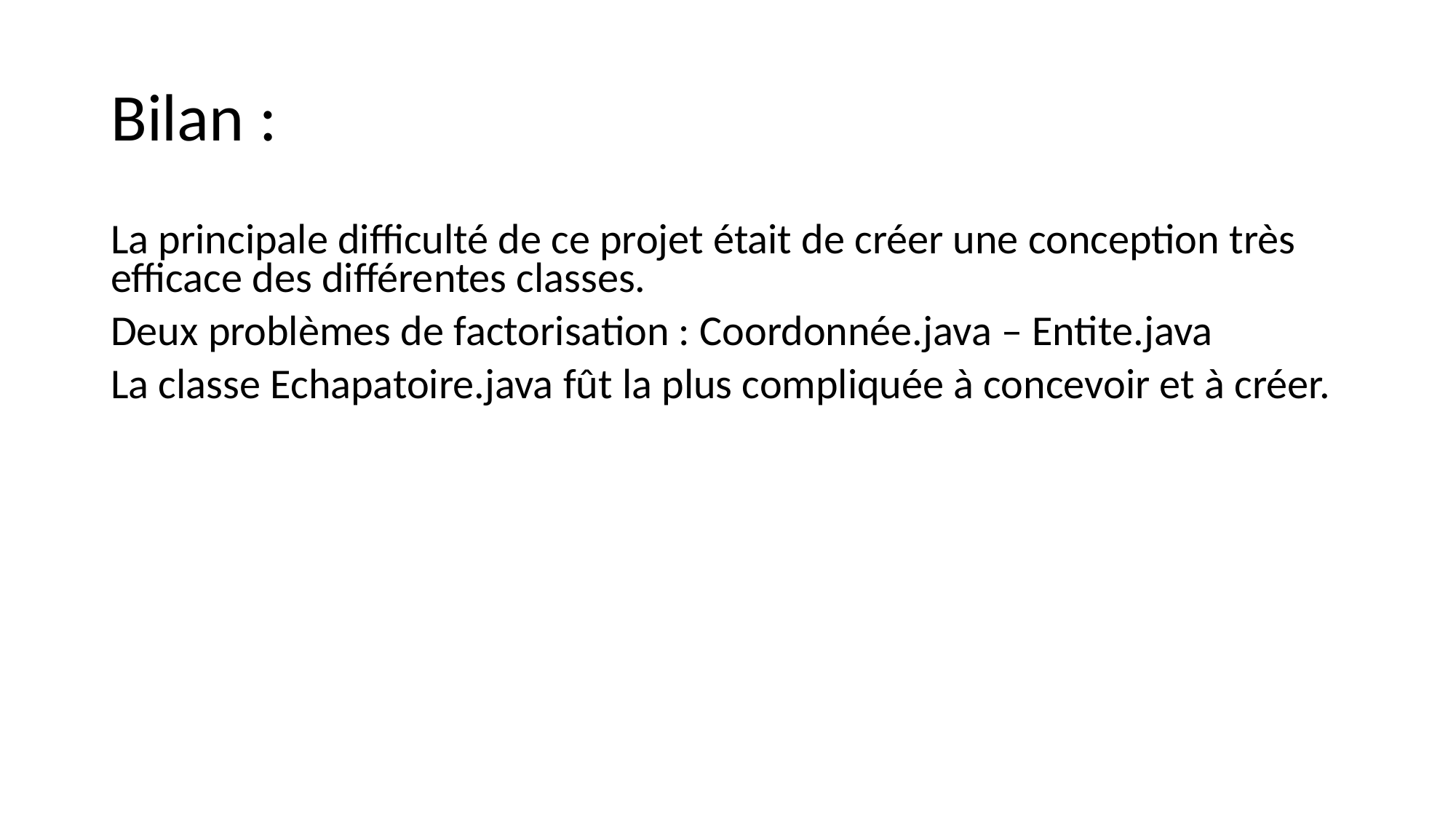

Bilan :
La principale difficulté de ce projet était de créer une conception très efficace des différentes classes.
Deux problèmes de factorisation : Coordonnée.java – Entite.java
La classe Echapatoire.java fût la plus compliquée à concevoir et à créer.